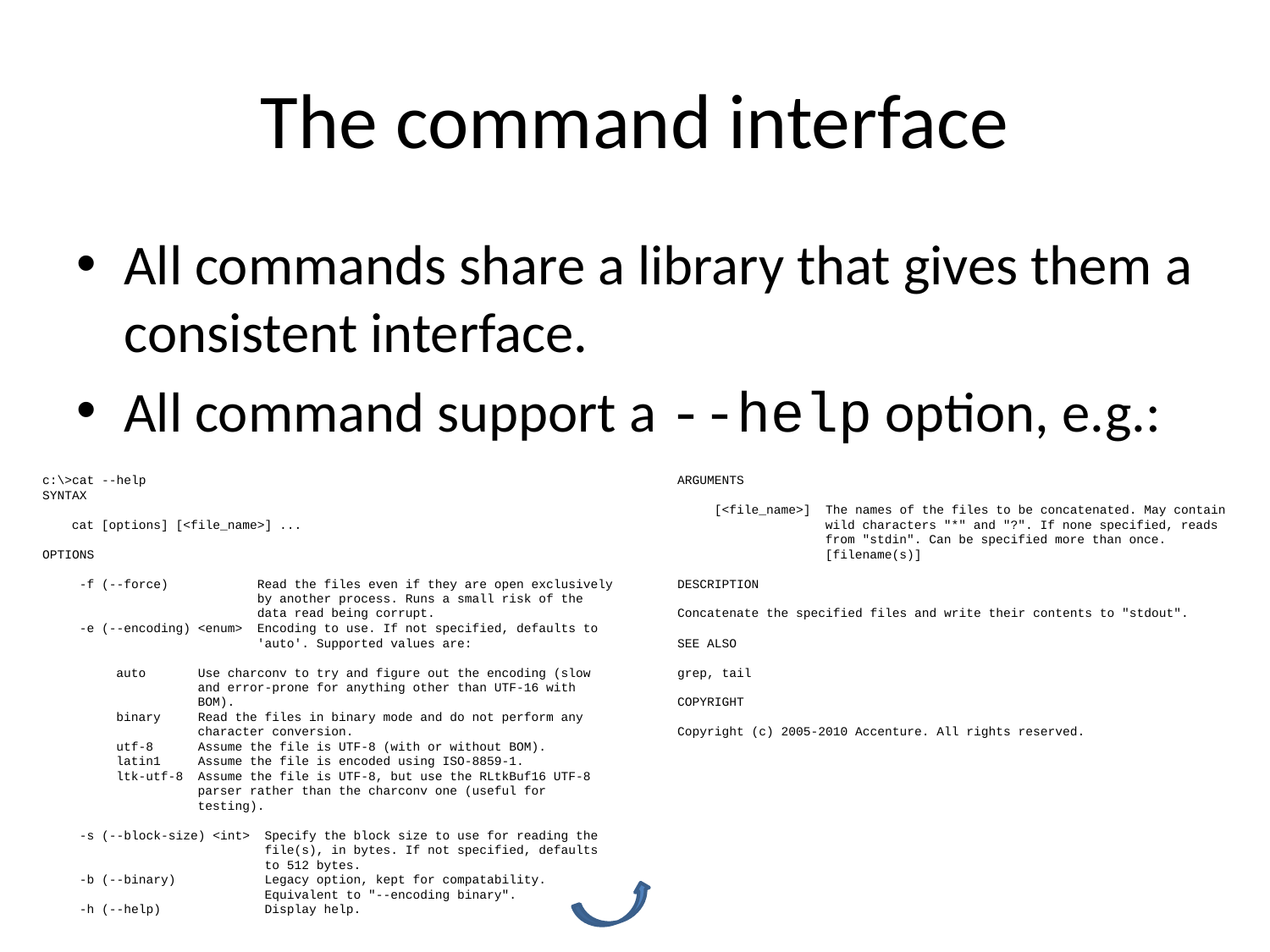

# The command interface
All commands share a library that gives them a consistent interface.
All command support a --help option, e.g.:
c:\>cat --help
SYNTAX

    cat [options] [<file_name>] ...

OPTIONS

     -f (--force)            Read the files even if they are open exclusively
                             by another process. Runs a small risk of the
                             data read being corrupt.
     -e (--encoding) <enum>  Encoding to use. If not specified, defaults to
                             'auto'. Supported values are:

          auto       Use charconv to try and figure out the encoding (slow
                     and error-prone for anything other than UTF-16 with
                     BOM).
          binary     Read the files in binary mode and do not perform any
                     character conversion.
          utf-8      Assume the file is UTF-8 (with or without BOM).
          latin1     Assume the file is encoded using ISO-8859-1.
          ltk-utf-8  Assume the file is UTF-8, but use the RLtkBuf16 UTF-8
                     parser rather than the charconv one (useful for
                     testing).

     -s (--block-size) <int>  Specify the block size to use for reading the
                              file(s), in bytes. If not specified, defaults
                              to 512 bytes.
     -b (--binary)            Legacy option, kept for compatability.
                              Equivalent to "--encoding binary".
     -h (--help)              Display help.

ARGUMENTS

     [<file_name>]  The names of the files to be concatenated. May contain
                    wild characters "*" and "?". If none specified, reads
                    from "stdin". Can be specified more than once.
                    [filename(s)]

DESCRIPTION

Concatenate the specified files and write their contents to "stdout".

SEE ALSO

grep, tail

COPYRIGHT

Copyright (c) 2005-2010 Accenture. All rights reserved.